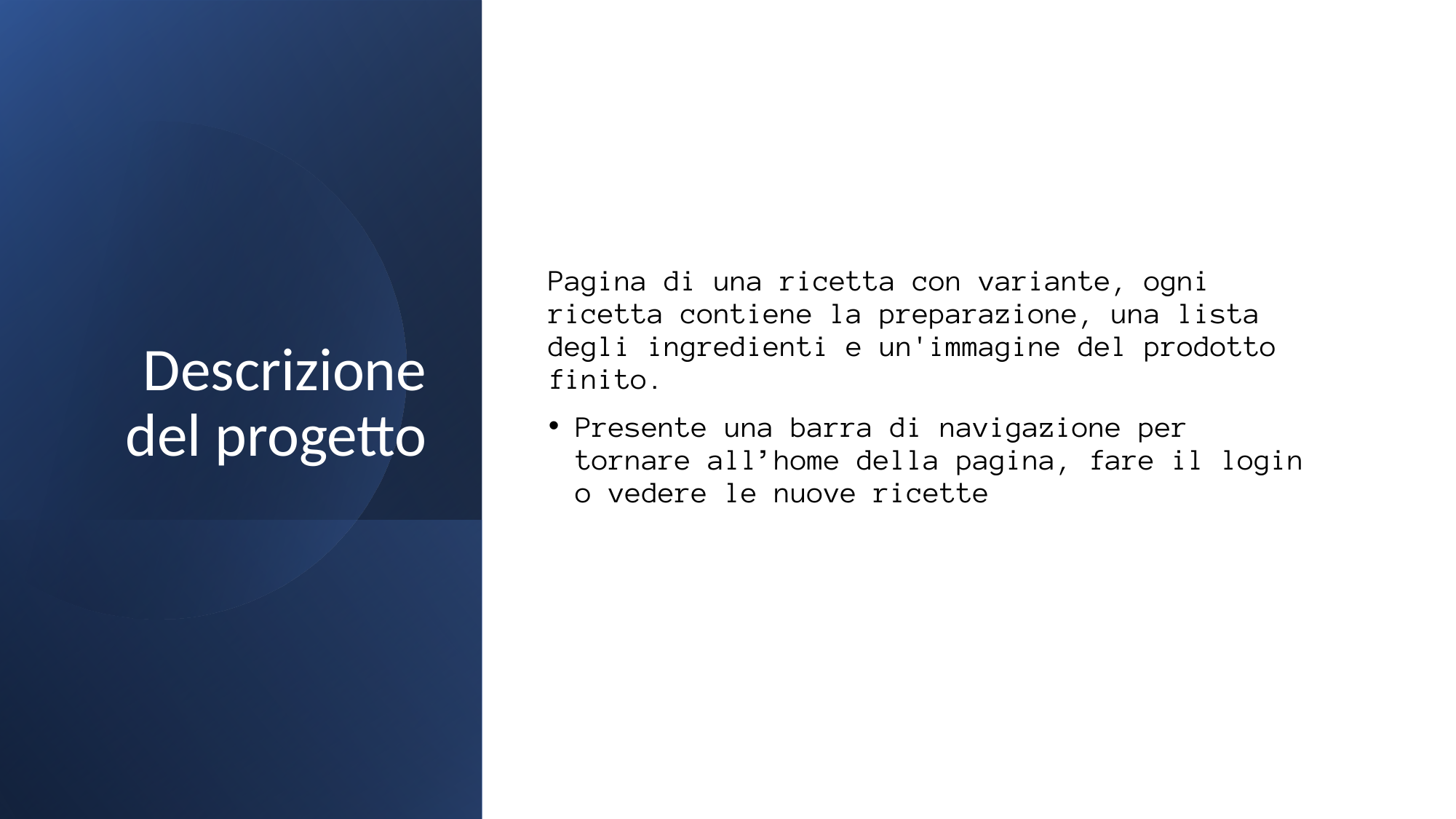

# Descrizione del progetto
Pagina di una ricetta con variante, ogni ricetta contiene la preparazione, una lista degli ingredienti e un'immagine del prodotto finito.
Presente una barra di navigazione per tornare all’home della pagina, fare il login o vedere le nuove ricette